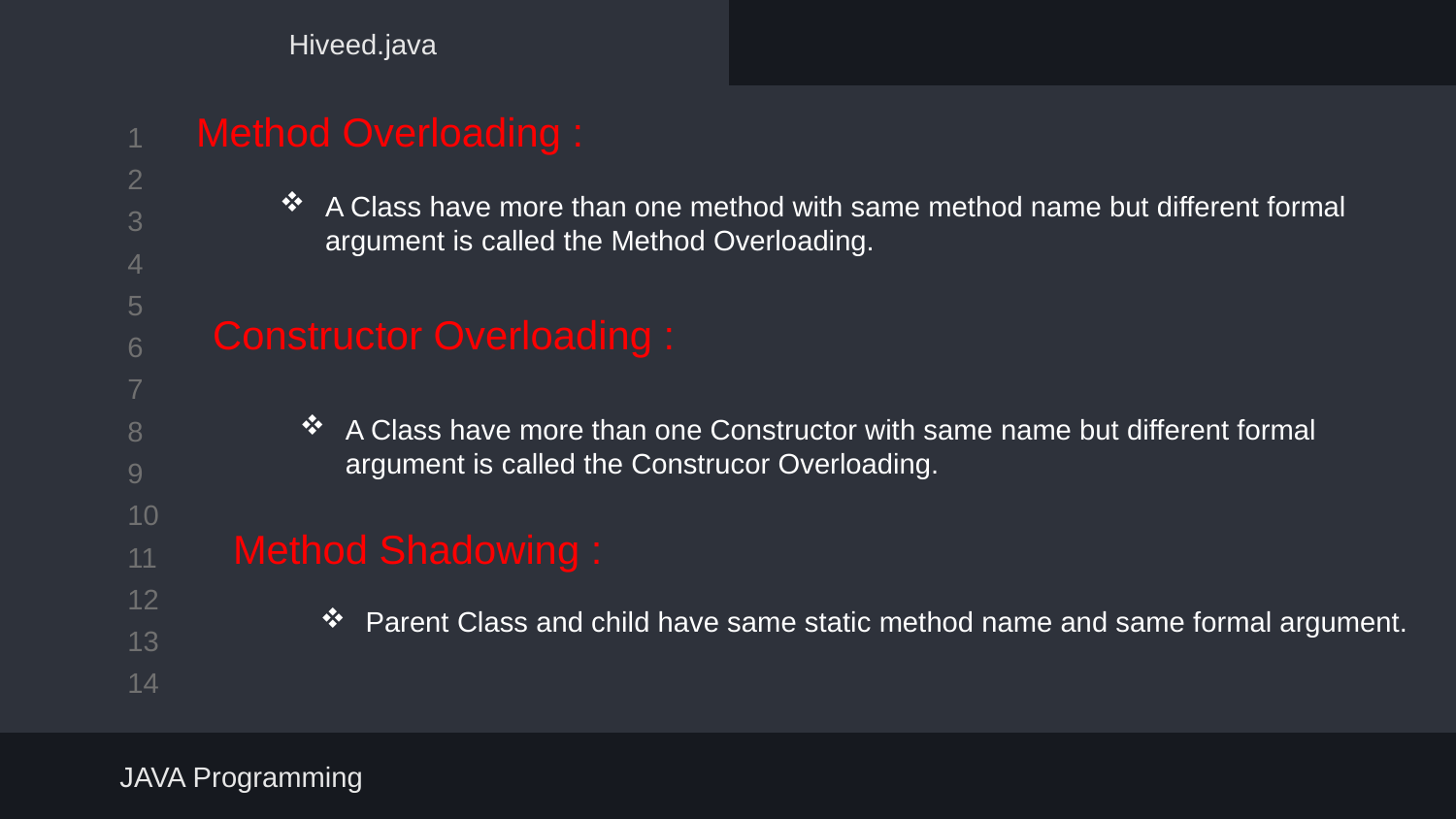

Hiveed.java
Method Overloading :
A Class have more than one method with same method name but different formal argument is called the Method Overloading.
Constructor Overloading :
A Class have more than one Constructor with same name but different formal argument is called the Construcor Overloading.
Method Shadowing :
Parent Class and child have same static method name and same formal argument.
JAVA Programming